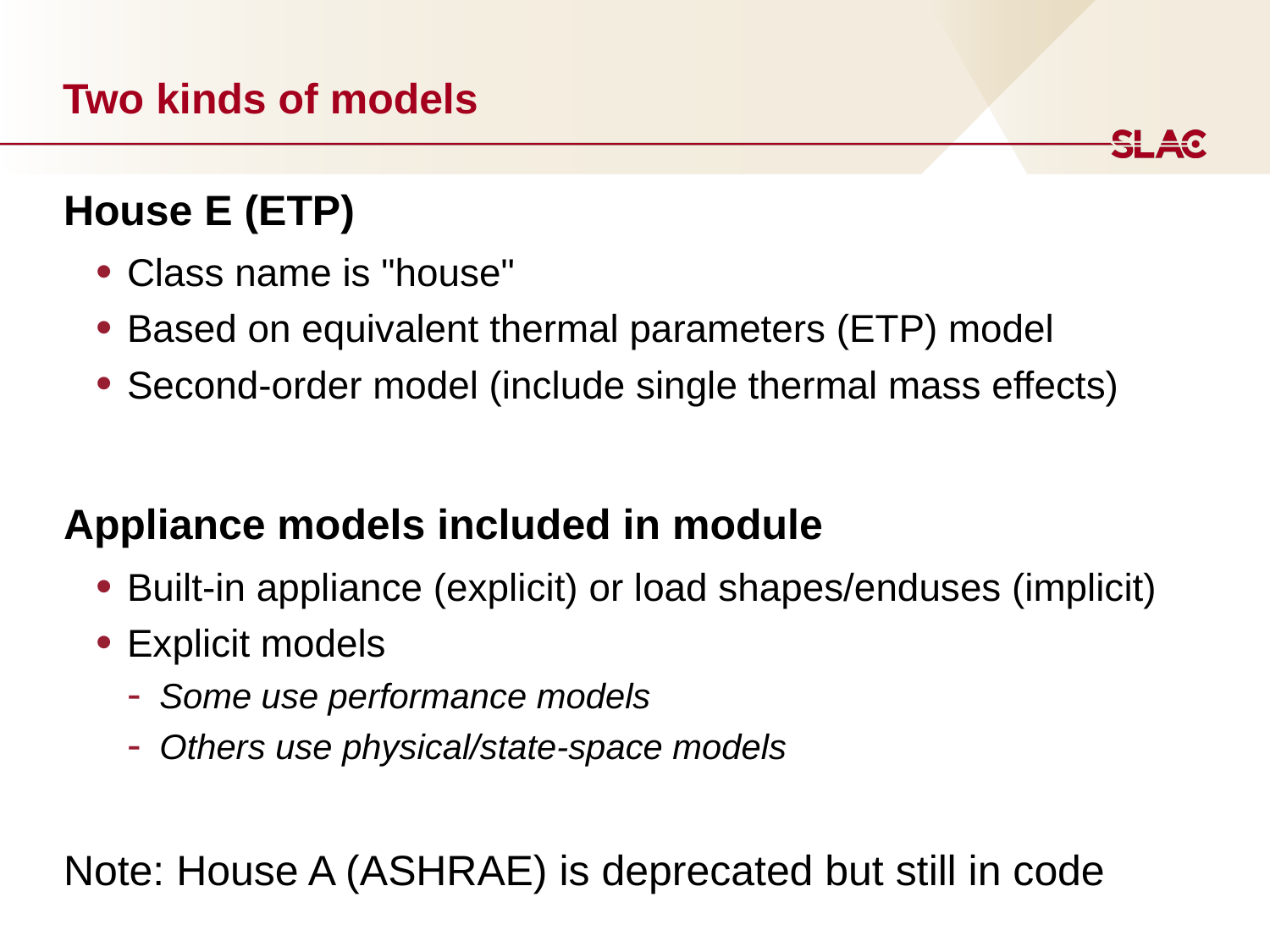

# Two kinds of models
House E (ETP)
Class name is "house"
Based on equivalent thermal parameters (ETP) model
Second-order model (include single thermal mass effects)

Appliance models included in module
Built-in appliance (explicit) or load shapes/enduses (implicit)
Explicit models
Some use performance models
Others use physical/state-space models

Note: House A (ASHRAE) is deprecated but still in code